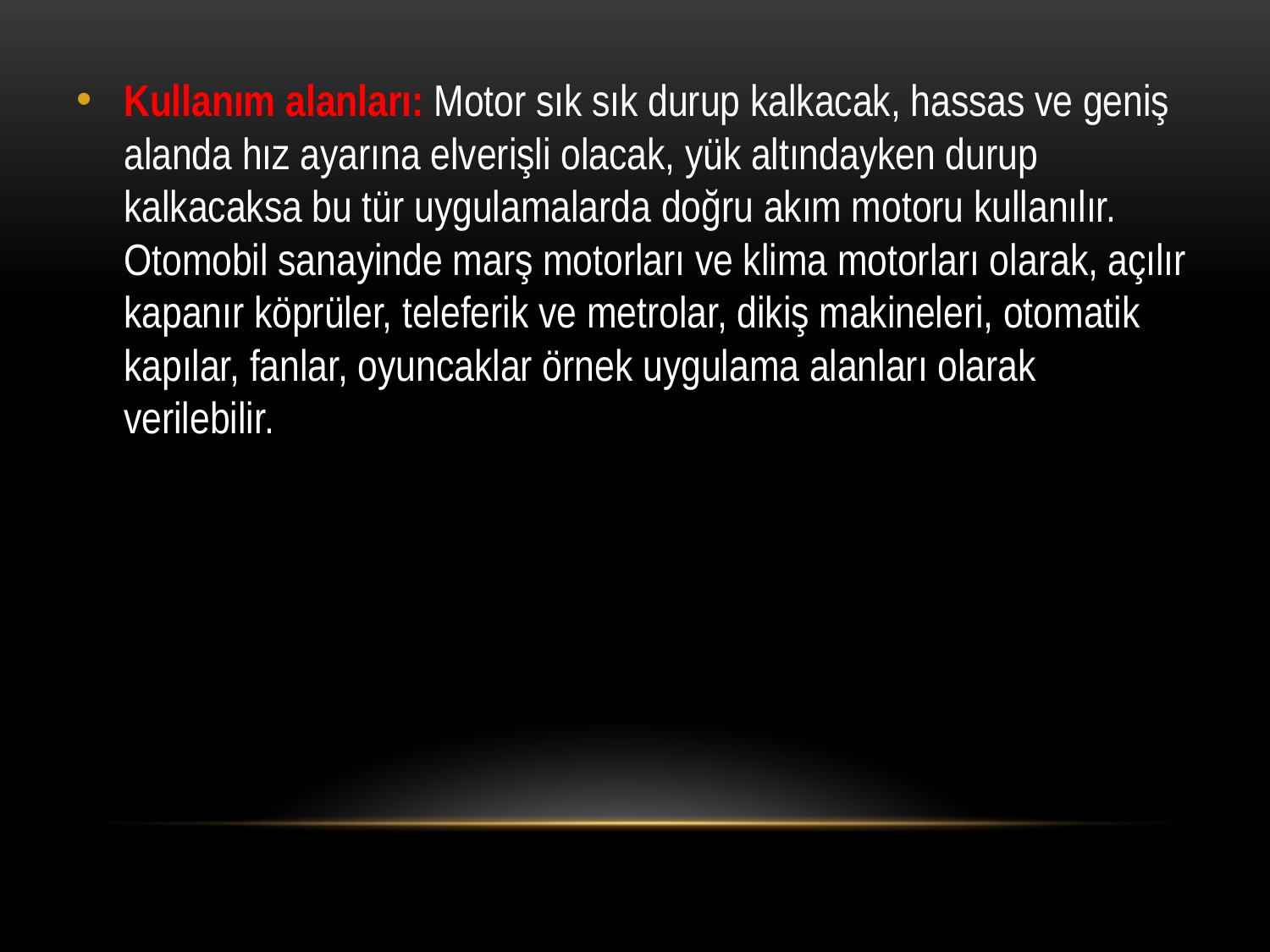

Kullanım alanları: Motor sık sık durup kalkacak, hassas ve geniş alanda hız ayarına elverişli olacak, yük altındayken durup kalkacaksa bu tür uygulamalarda doğru akım motoru kullanılır. Otomobil sanayinde marş motorları ve klima motorları olarak, açılır kapanır köprüler, teleferik ve metrolar, dikiş makineleri, otomatik kapılar, fanlar, oyuncaklar örnek uygulama alanları olarak verilebilir.